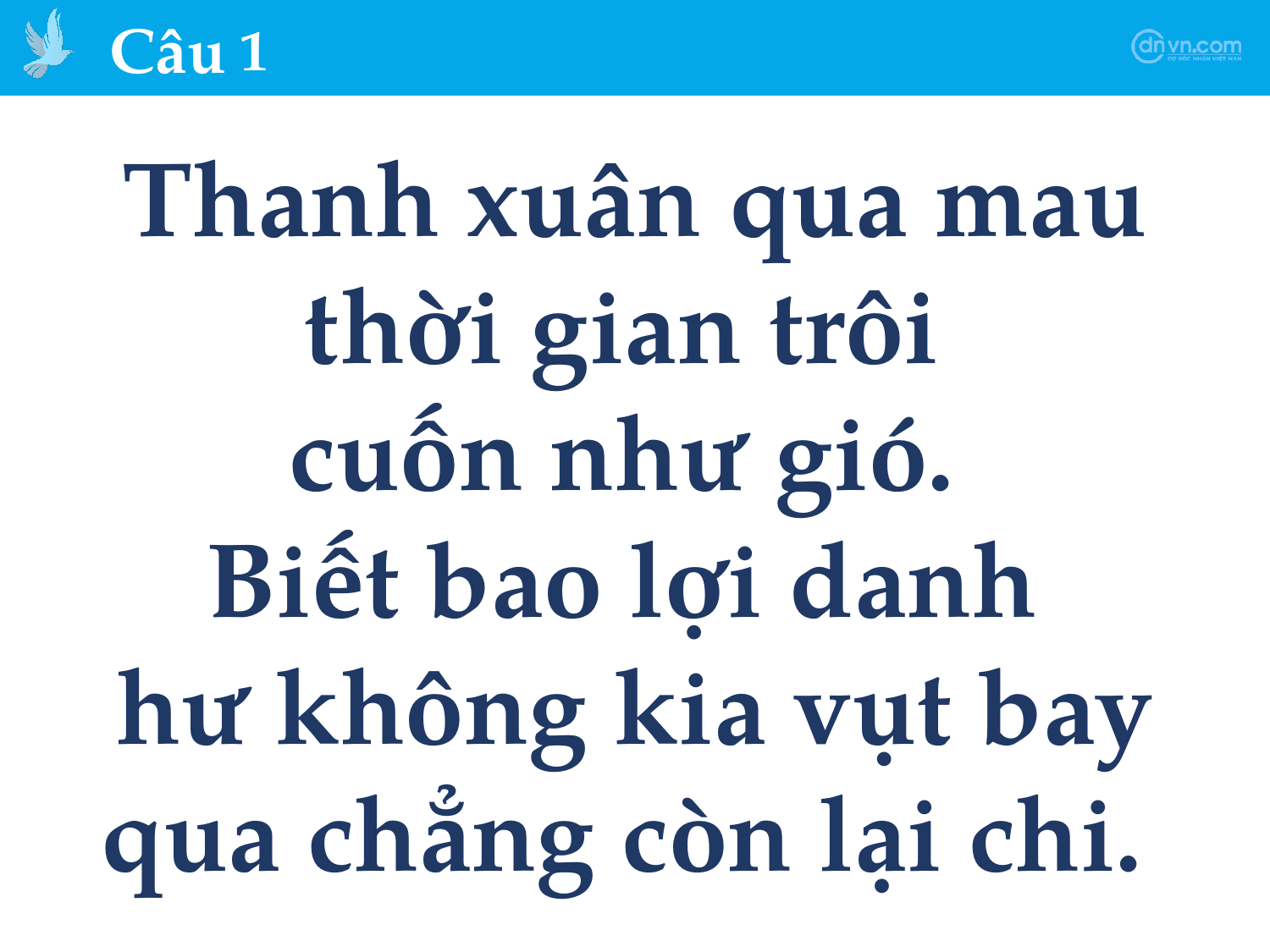

# 1
Thanh xuân qua mau thời gian trôi
cuốn như gió.
Biết bao lợi danh
hư không kia vụt bay qua chẳng còn lại chi.